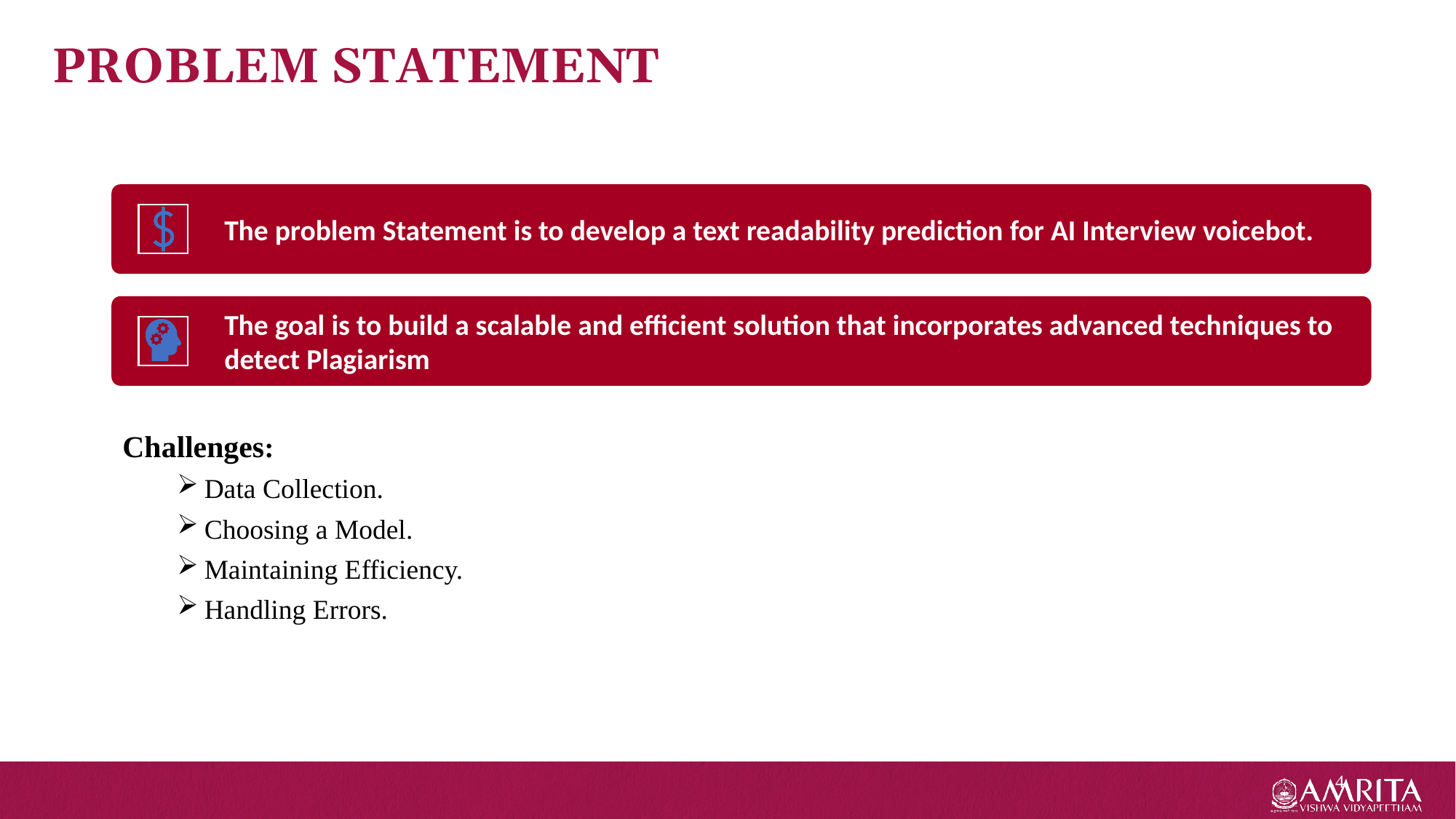

# PROBLEM STATEMENT
The problem Statement is to develop a text readability prediction for AI Interview voicebot.
The goal is to build a scalable and efficient solution that incorporates advanced techniques to detect Plagiarism
Challenges:
Data Collection.
Choosing a Model.
Maintaining Efficiency.
Handling Errors.
4